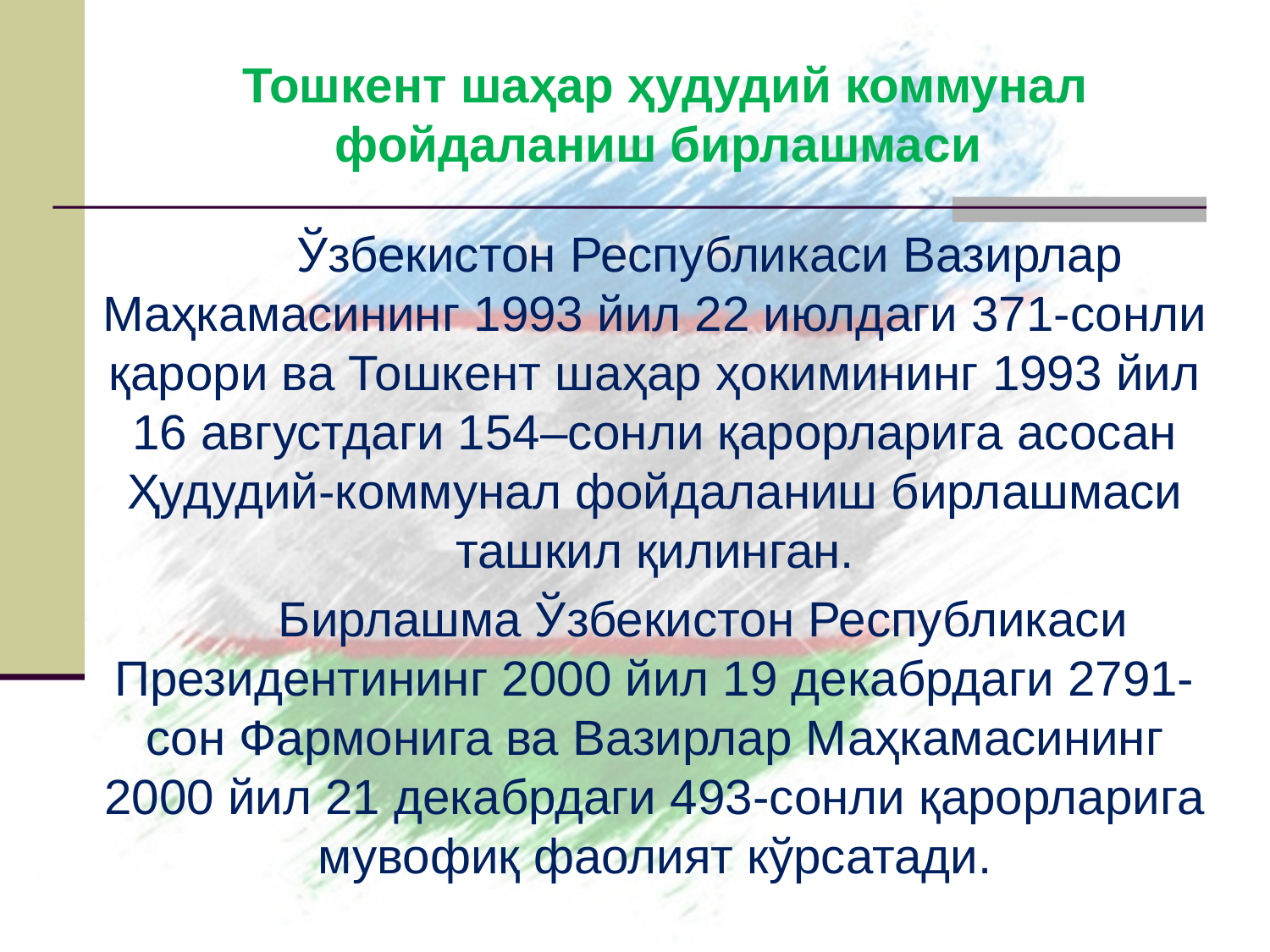

# Тошкент шаҳар ҳудудий коммунал фойдаланиш бирлашмаси
        Ўзбекистон Республикаси Вазирлар Маҳкамасининг 1993 йил 22 июлдаги 371-сонли қарори ва Тошкент шаҳар ҳокимининг 1993 йил 16 августдаги 154–сонли қарорларига асосан Ҳудудий-коммунал фойдаланиш бирлашмаси ташкил қилинган.
       Бирлашма Ўзбекистон Республикаси Президентининг 2000 йил 19 декабрдаги 2791-сон Фармонига ва Вазирлар Маҳкамасининг 2000 йил 21 декабрдаги 493-сонли қарорларига мувофиқ фаолият кўрсатади.